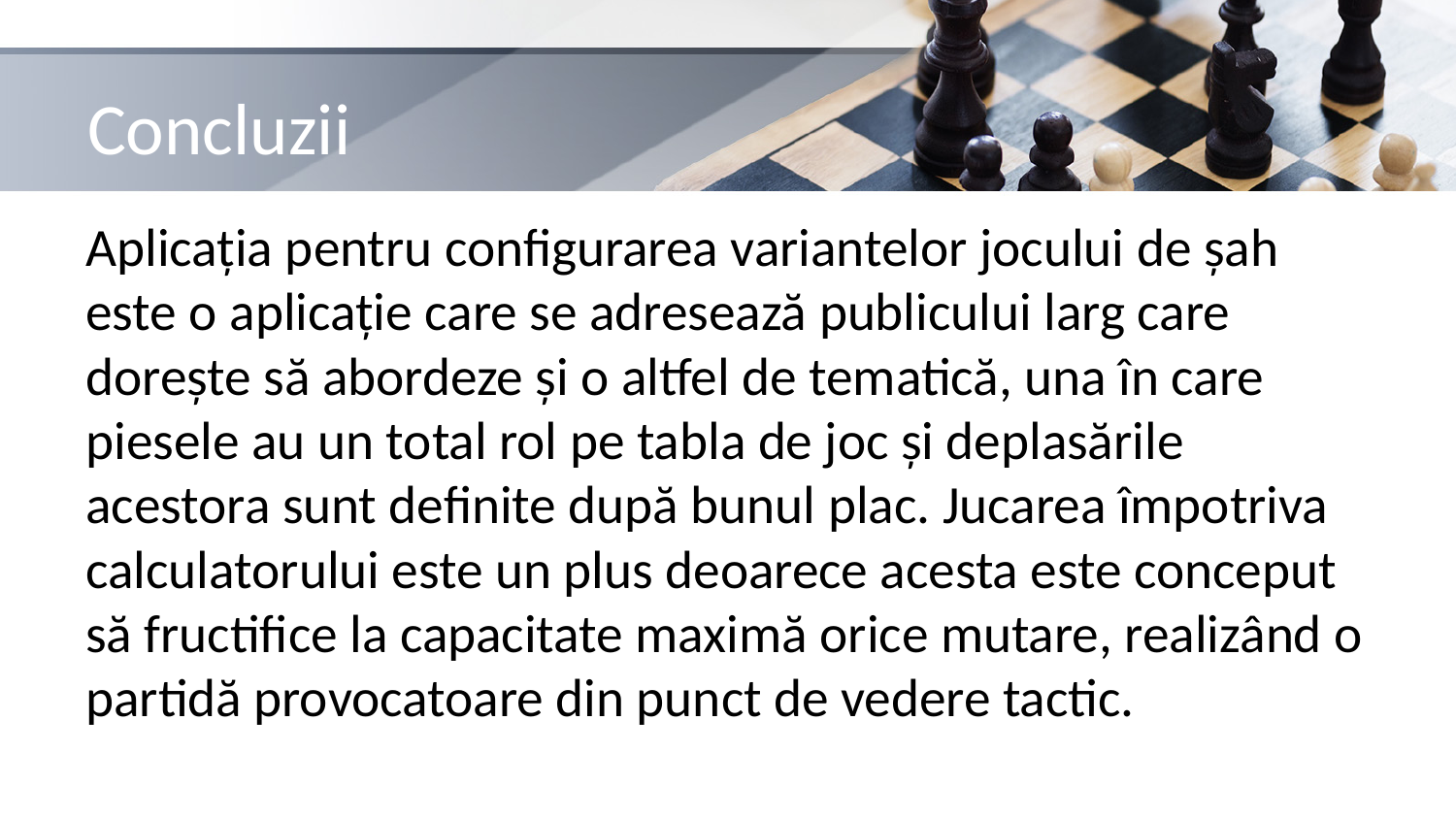

# Concluzii
Aplicația pentru configurarea variantelor jocului de șah este o aplicație care se adresează publicului larg care dorește să abordeze și o altfel de tematică, una în care piesele au un total rol pe tabla de joc și deplasările acestora sunt definite după bunul plac. Jucarea împotriva calculatorului este un plus deoarece acesta este conceput să fructifice la capacitate maximă orice mutare, realizând o partidă provocatoare din punct de vedere tactic.